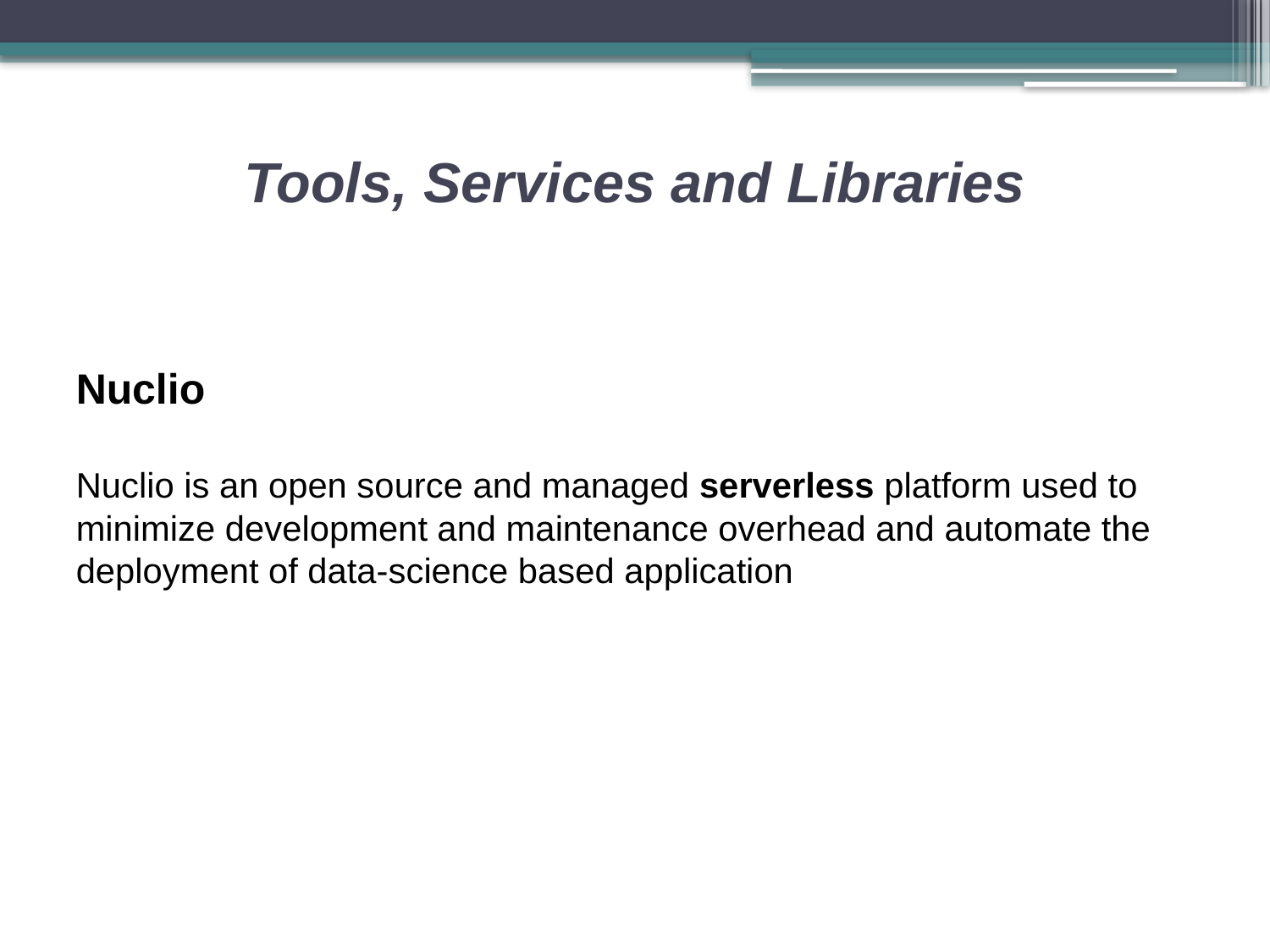

Tools, Services and Libraries
# Nuclio Nuclio is an open source and managed serverless platform used to minimize development and maintenance overhead and automate the deployment of data-science based application